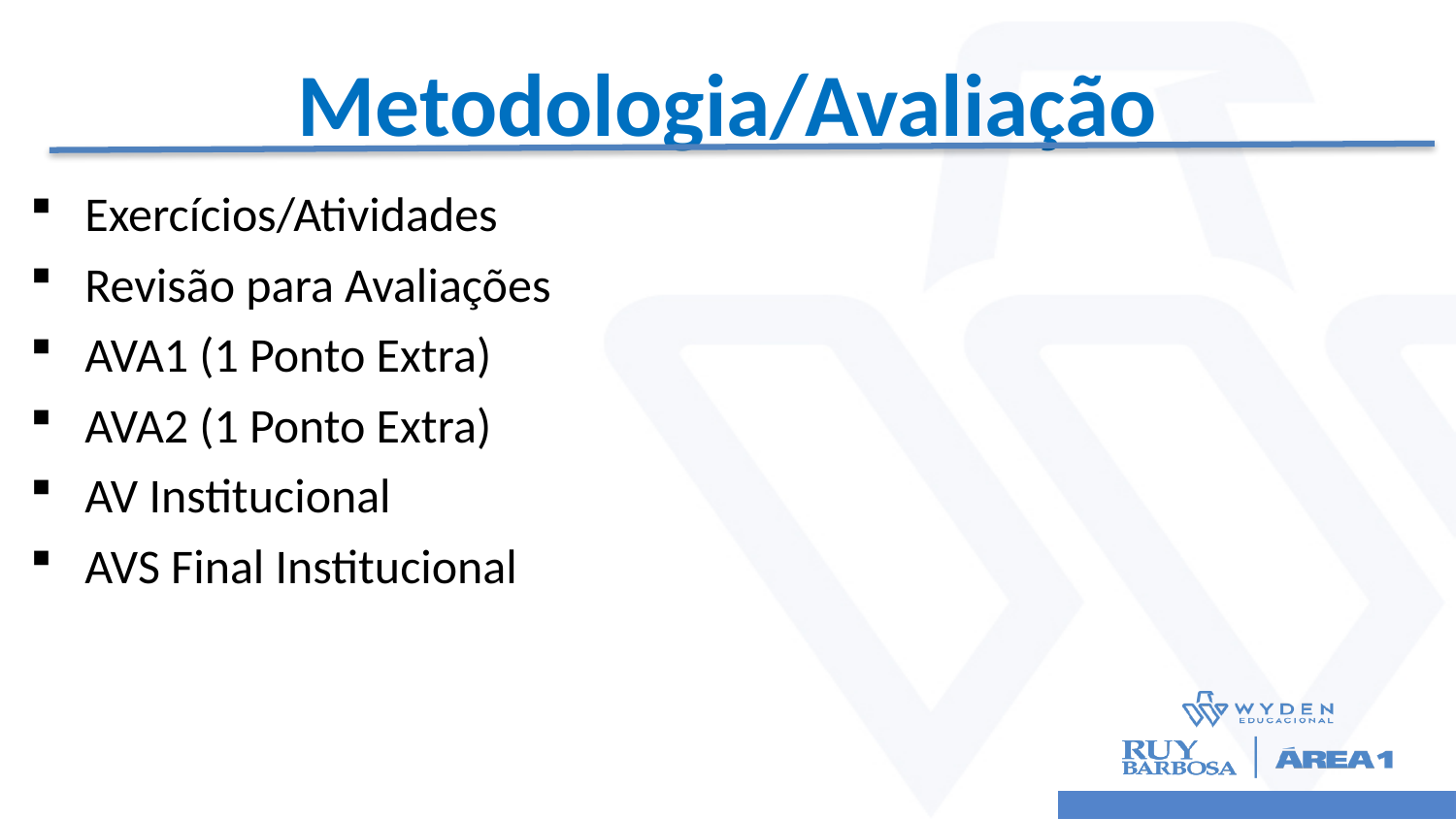

# Metodologia/Avaliação
Exercícios/Atividades
Revisão para Avaliações
AVA1 (1 Ponto Extra)
AVA2 (1 Ponto Extra)
AV Institucional
AVS Final Institucional